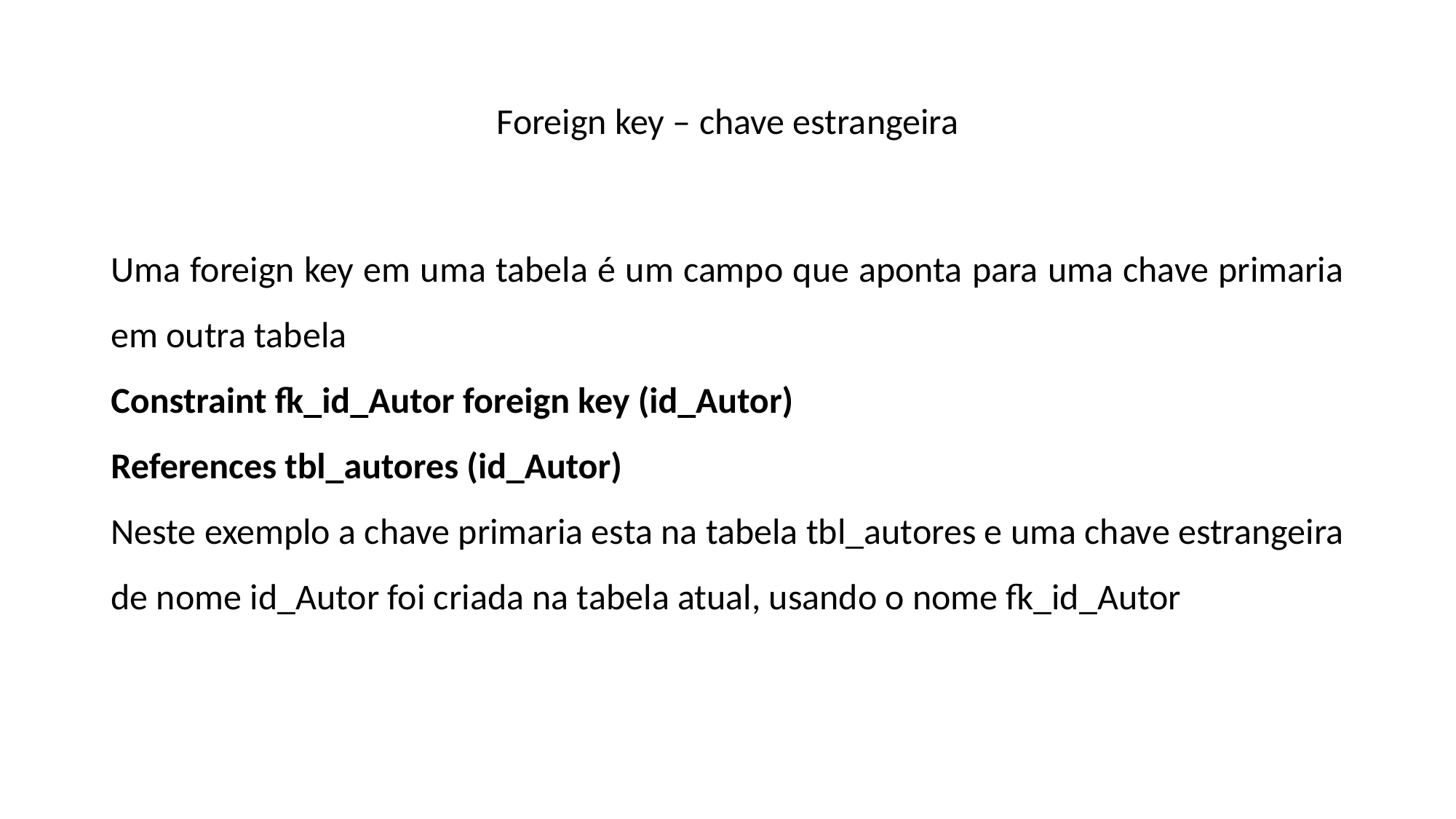

# Foreign key – chave estrangeira
Uma foreign key em uma tabela é um campo que aponta para uma chave primaria em outra tabela
Constraint fk_id_Autor foreign key (id_Autor)
References tbl_autores (id_Autor)
Neste exemplo a chave primaria esta na tabela tbl_autores e uma chave estrangeira de nome id_Autor foi criada na tabela atual, usando o nome fk_id_Autor